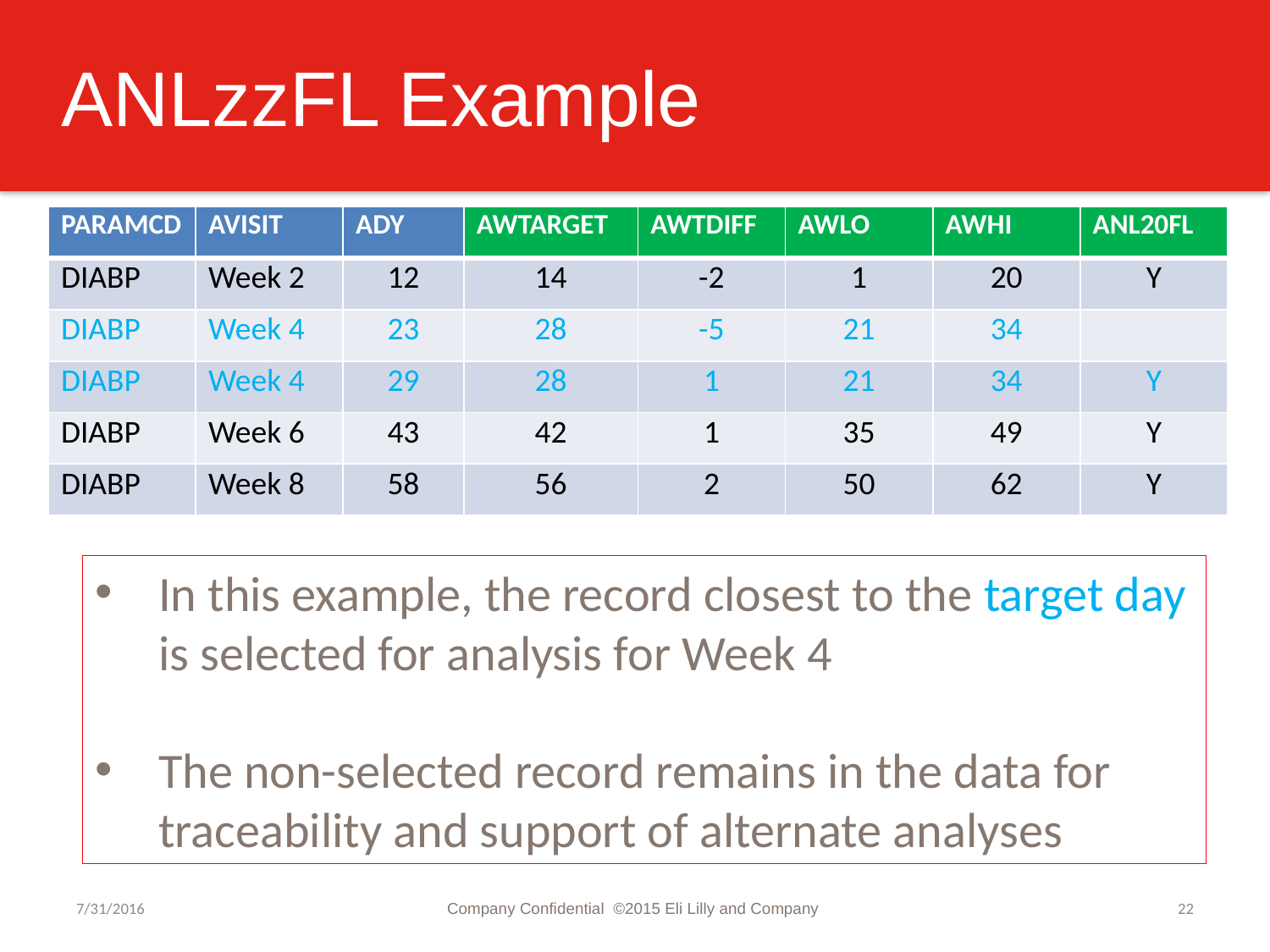

# ANLzzFL Example
| PARAMCD | AVISIT | ADY | AWTARGET | AWTDIFF | AWLO | AWHI | ANL20FL |
| --- | --- | --- | --- | --- | --- | --- | --- |
| DIABP | Week 2 | 12 | 14 | -2 | 1 | 20 | Y |
| DIABP | Week 4 | 23 | 28 | -5 | 21 | 34 |  |
| DIABP | Week 4 | 29 | 28 | 1 | 21 | 34 | Y |
| DIABP | Week 6 | 43 | 42 | 1 | 35 | 49 | Y |
| DIABP | Week 8 | 58 | 56 | 2 | 50 | 62 | Y |
In this example, the record closest to the target day is selected for analysis for Week 4

The non-selected record remains in the data for traceability and support of alternate analyses
7/31/2016
Company Confidential  ©2015 Eli Lilly and Company
22